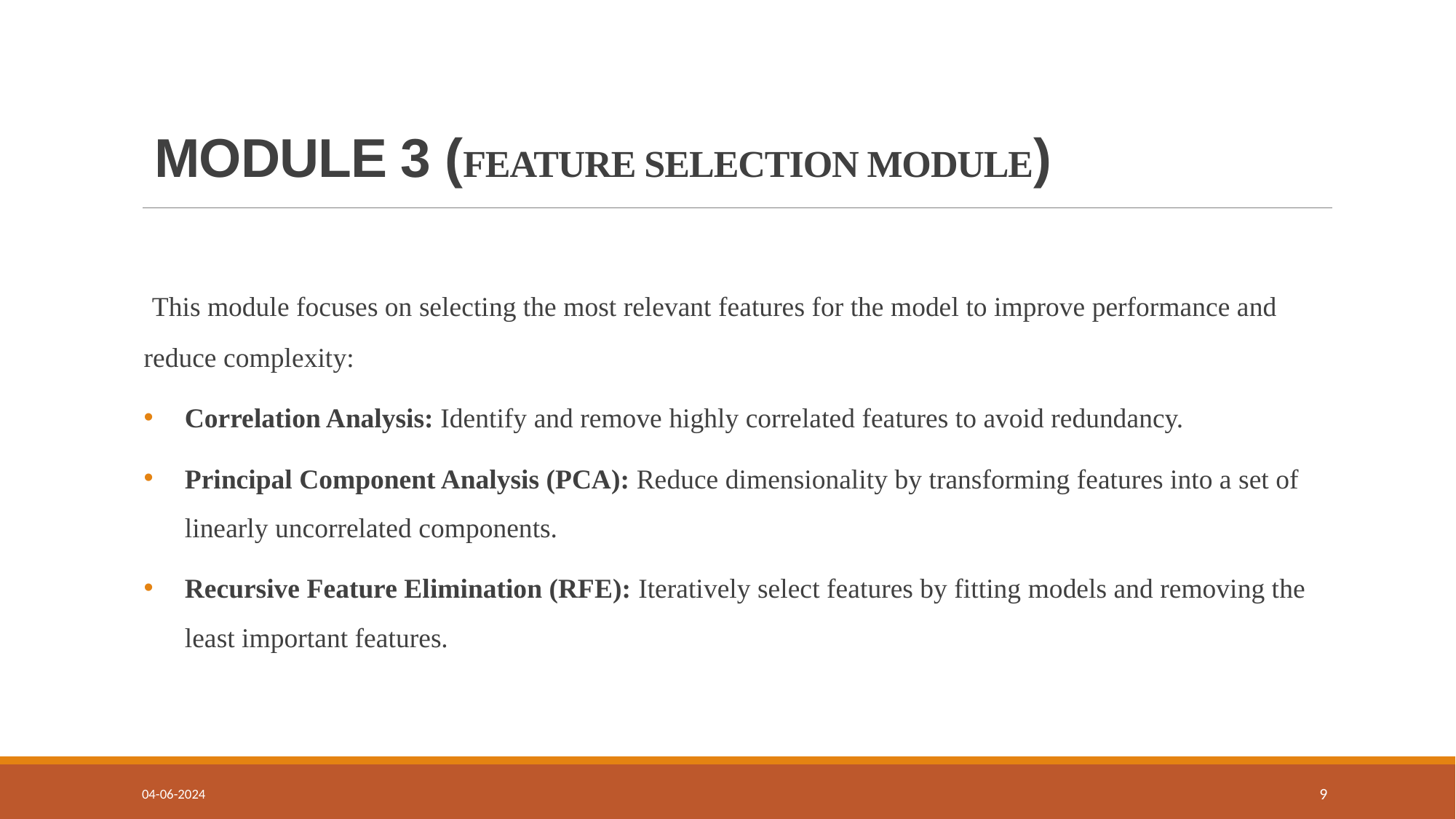

# MODULE 3 (FEATURE SELECTION MODULE)

 This module focuses on selecting the most relevant features for the model to improve performance and reduce complexity:
Correlation Analysis: Identify and remove highly correlated features to avoid redundancy.
Principal Component Analysis (PCA): Reduce dimensionality by transforming features into a set of linearly uncorrelated components.
Recursive Feature Elimination (RFE): Iteratively select features by fitting models and removing the least important features.

04-06-2024
9